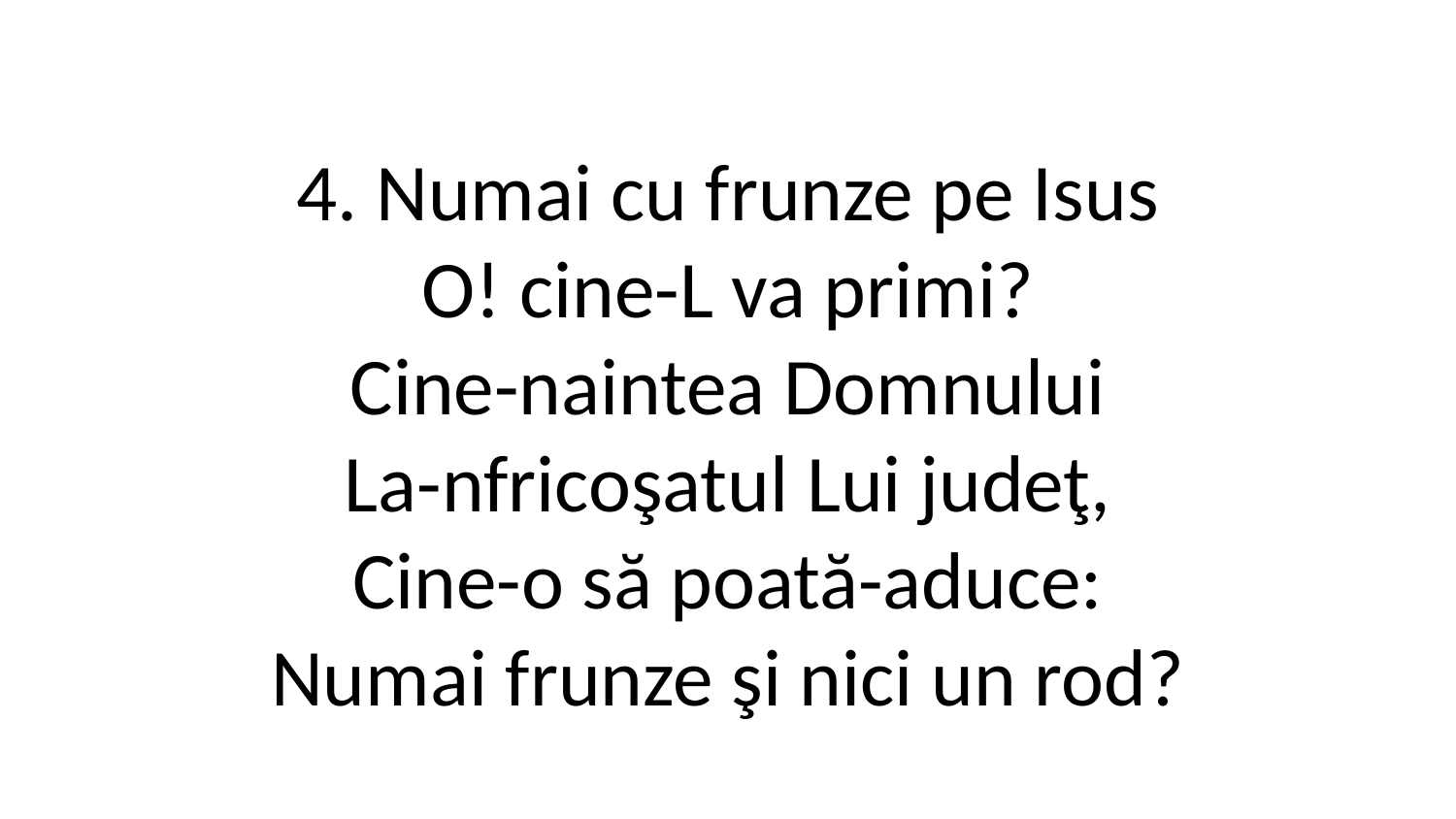

4. Numai cu frunze pe Isus
O! cine-L va primi?
Cine-naintea Domnului
La-nfricoşatul Lui judeţ,
Cine-o să poată-aduce:
Numai frunze şi nici un rod?